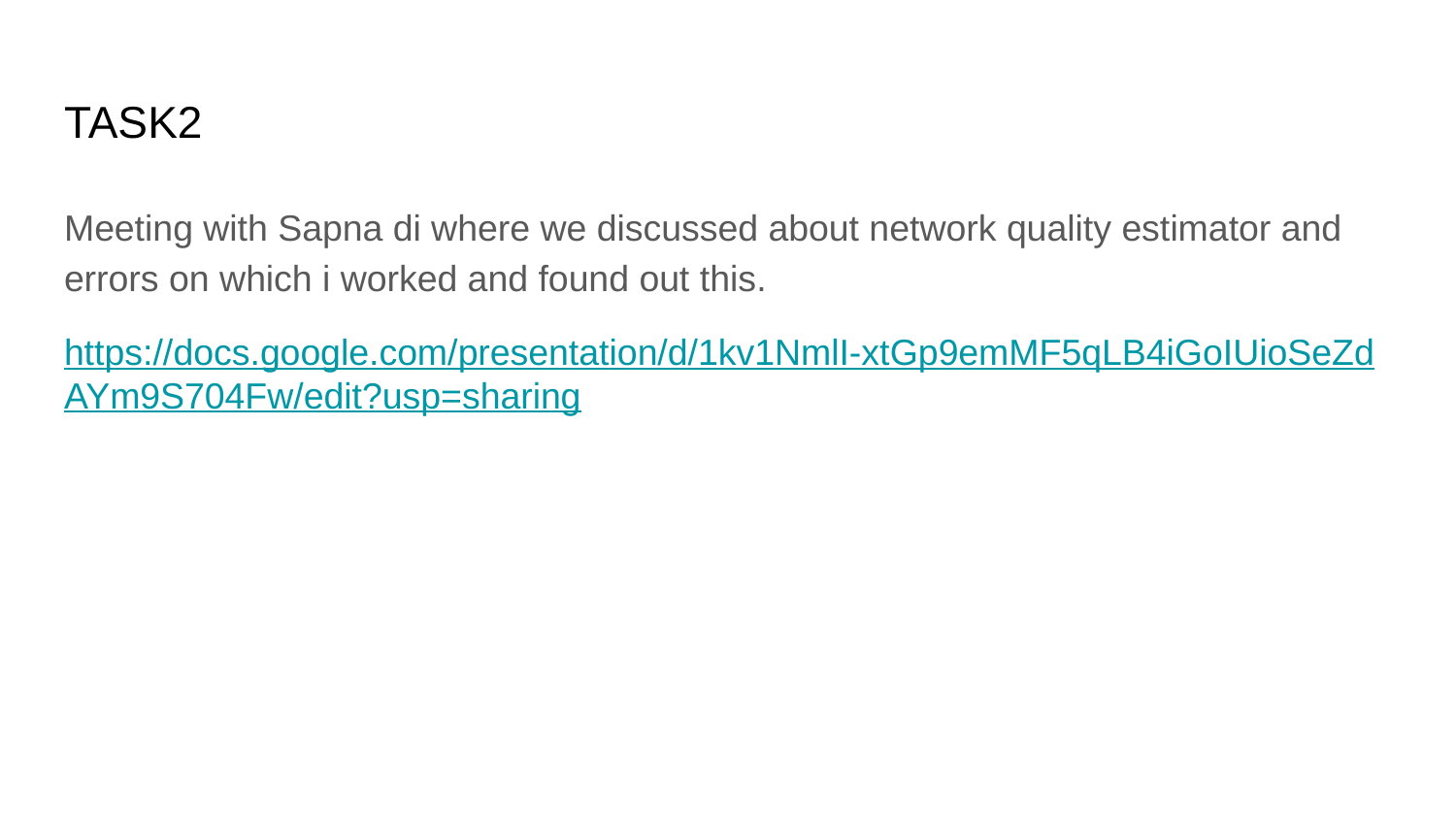

# TASK2

Meeting with Sapna di where we discussed about network quality estimator and errors on which i worked and found out this.
https://docs.google.com/presentation/d/1kv1NmlI-xtGp9emMF5qLB4iGoIUioSeZdAYm9S704Fw/edit?usp=sharing